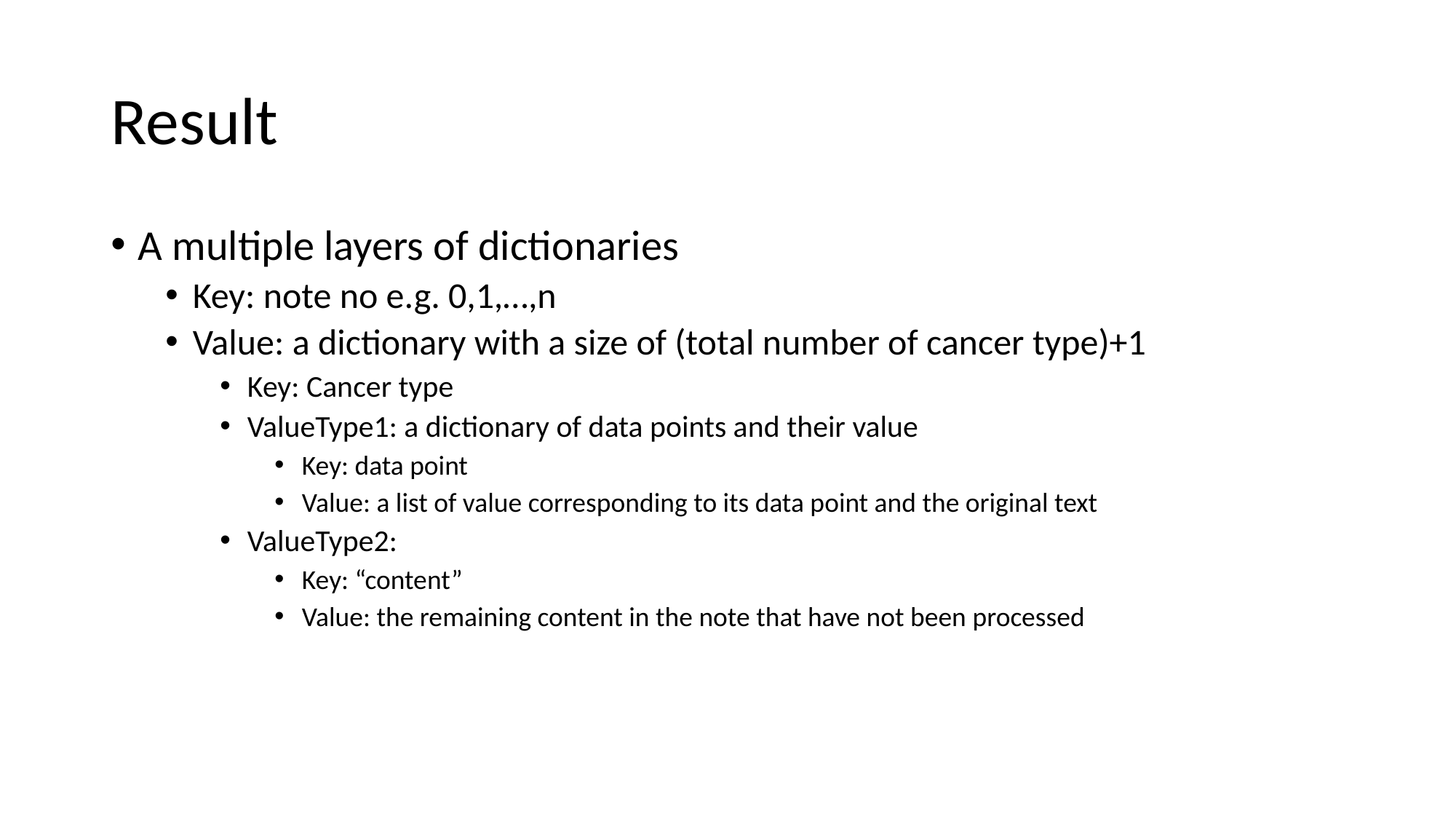

# Result
A multiple layers of dictionaries
Key: note no e.g. 0,1,…,n
Value: a dictionary with a size of (total number of cancer type)+1
Key: Cancer type
ValueType1: a dictionary of data points and their value
Key: data point
Value: a list of value corresponding to its data point and the original text
ValueType2:
Key: “content”
Value: the remaining content in the note that have not been processed